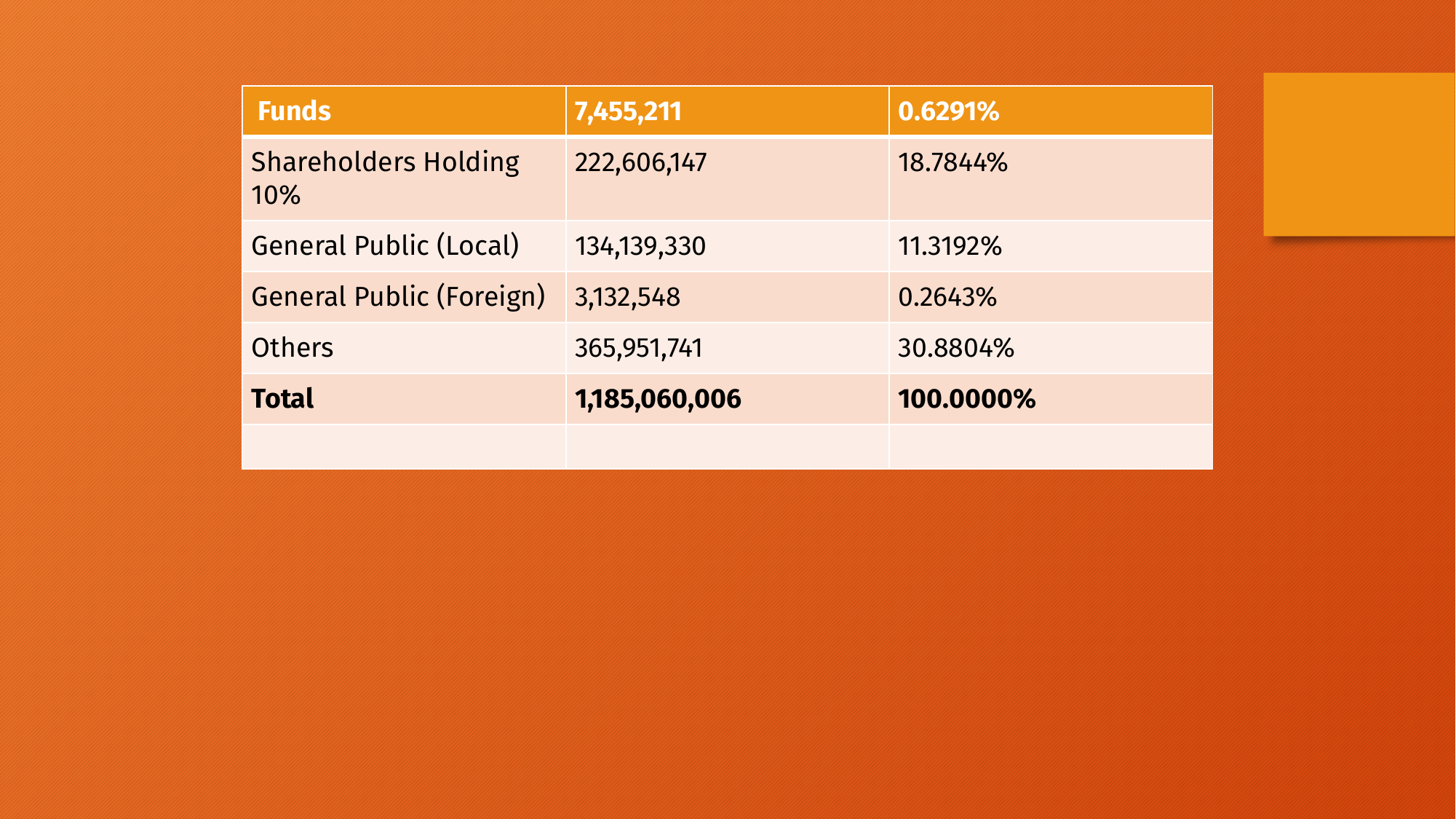

| Funds | 7,455,211 | 0.6291% |
| --- | --- | --- |
| Shareholders Holding 10% | 222,606,147 | 18.7844% |
| General Public (Local) | 134,139,330 | 11.3192% |
| General Public (Foreign) | 3,132,548 | 0.2643% |
| Others | 365,951,741 | 30.8804% |
| Total | 1,185,060,006 | 100.0000% |
|  |  |  |